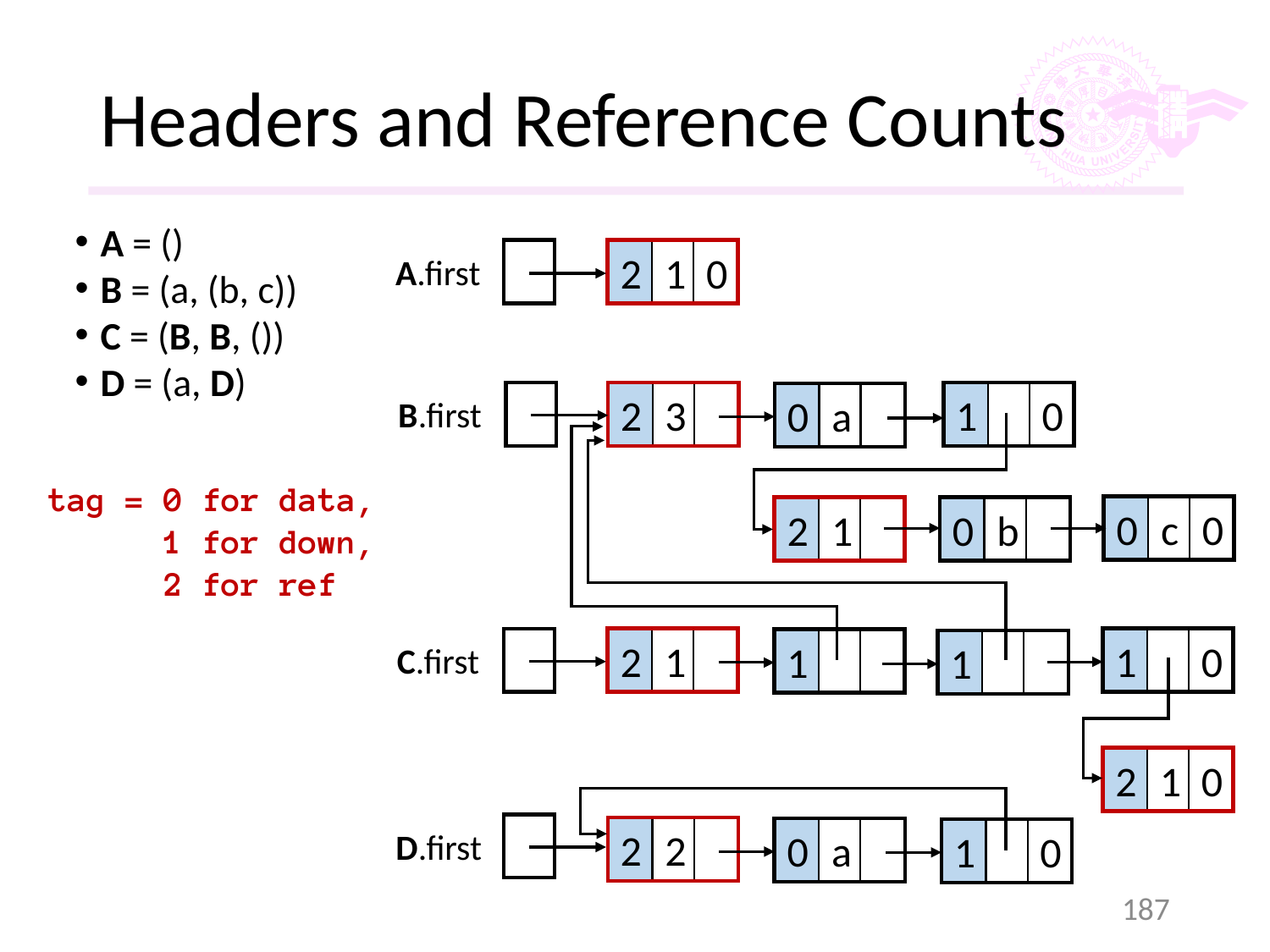

# Headers and Reference Counts

A = ()
B = (a, (b, c))
C = (B, B, ())
D = (a, D)

2

1
0
A.first

2

3

1

0
0

a

B.first

0

c
0
2

1

0

b

2

1

1

0

1

1

C.first

2

1
0
tag = 0 for data,
      1 for down,
      2 for ref

2

2

D.first
0

a

1

0
187